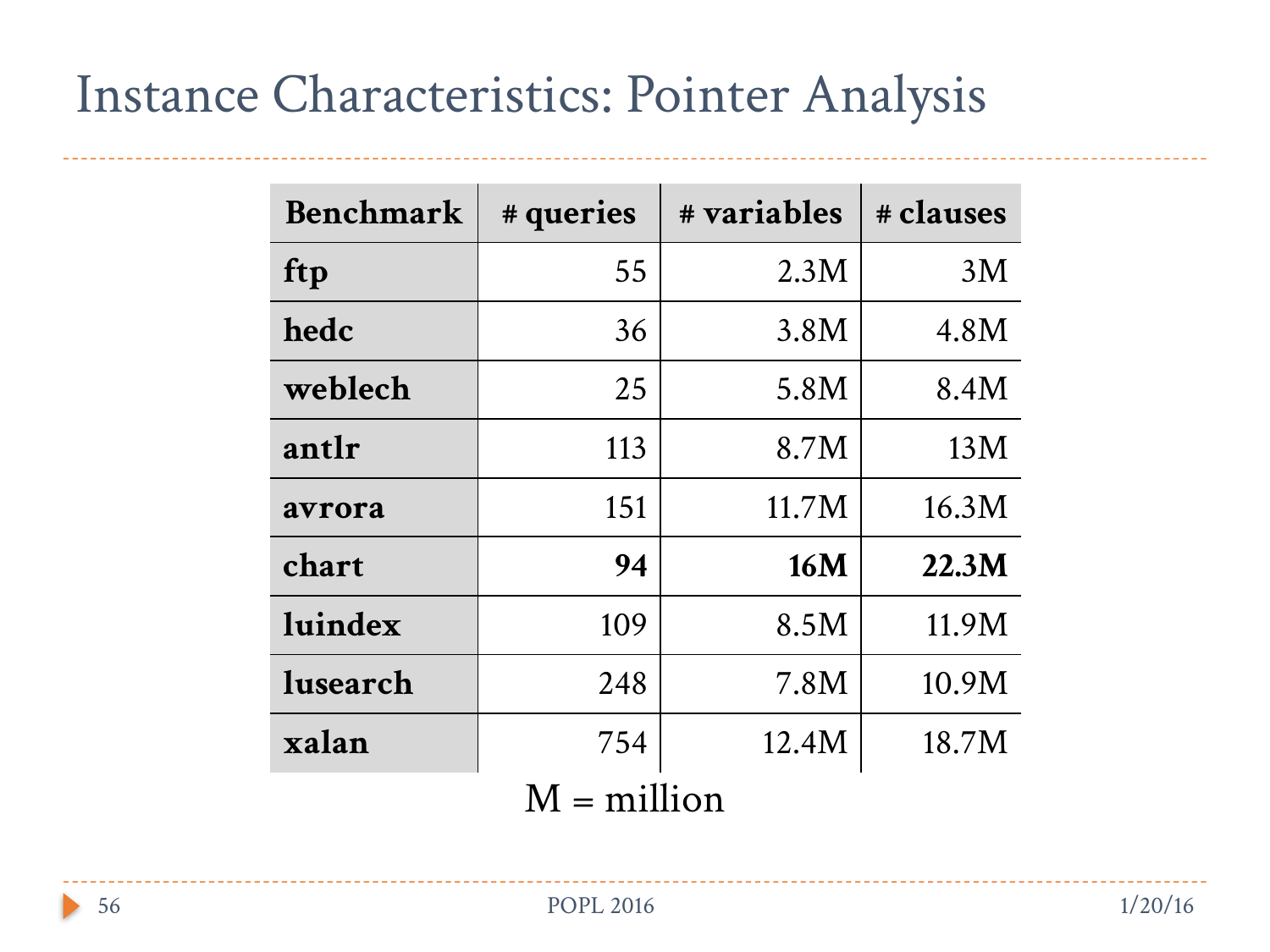

# Instance Characteristics: Pointer Analysis
| Benchmark | # queries | # variables | # clauses |
| --- | --- | --- | --- |
| ftp | 55 | 2.3M | 3M |
| hedc | 36 | 3.8M | 4.8M |
| weblech | 25 | 5.8M | 8.4M |
| antlr | 113 | 8.7M | 13M |
| avrora | 151 | 11.7M | 16.3M |
| chart | 94 | 16M | 22.3M |
| luindex | 109 | 8.5M | 11.9M |
| lusearch | 248 | 7.8M | 10.9M |
| xalan | 754 | 12.4M | 18.7M |
M = million
56
POPL 2016
1/20/16